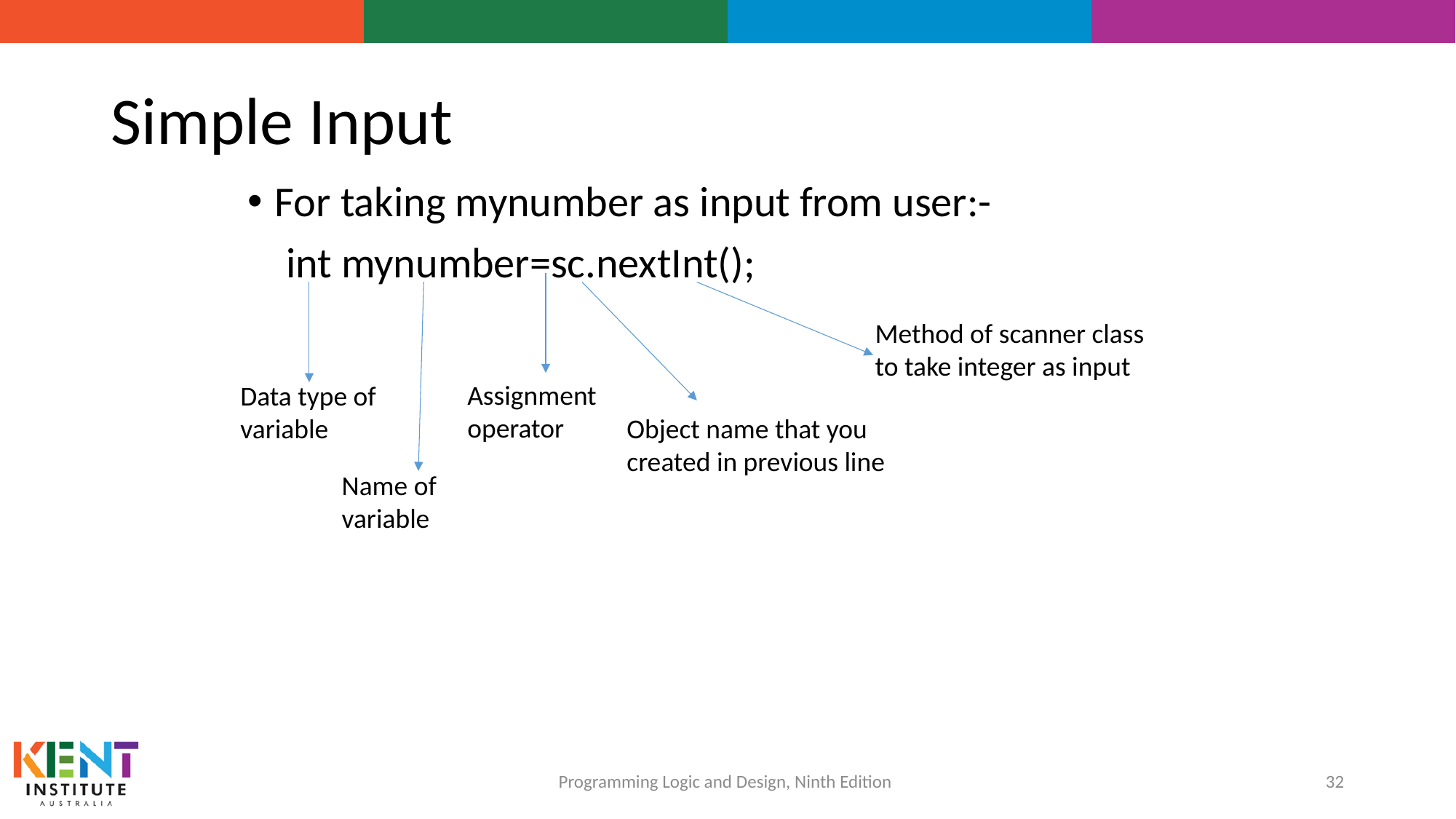

# Simple Input
For taking mynumber as input from user:-
    int mynumber=sc.nextInt();

Method of scanner class to take integer as input
Assignment operator
Data type of variable
Object name that you created in previous line
Name of variable
32
Programming Logic and Design, Ninth Edition